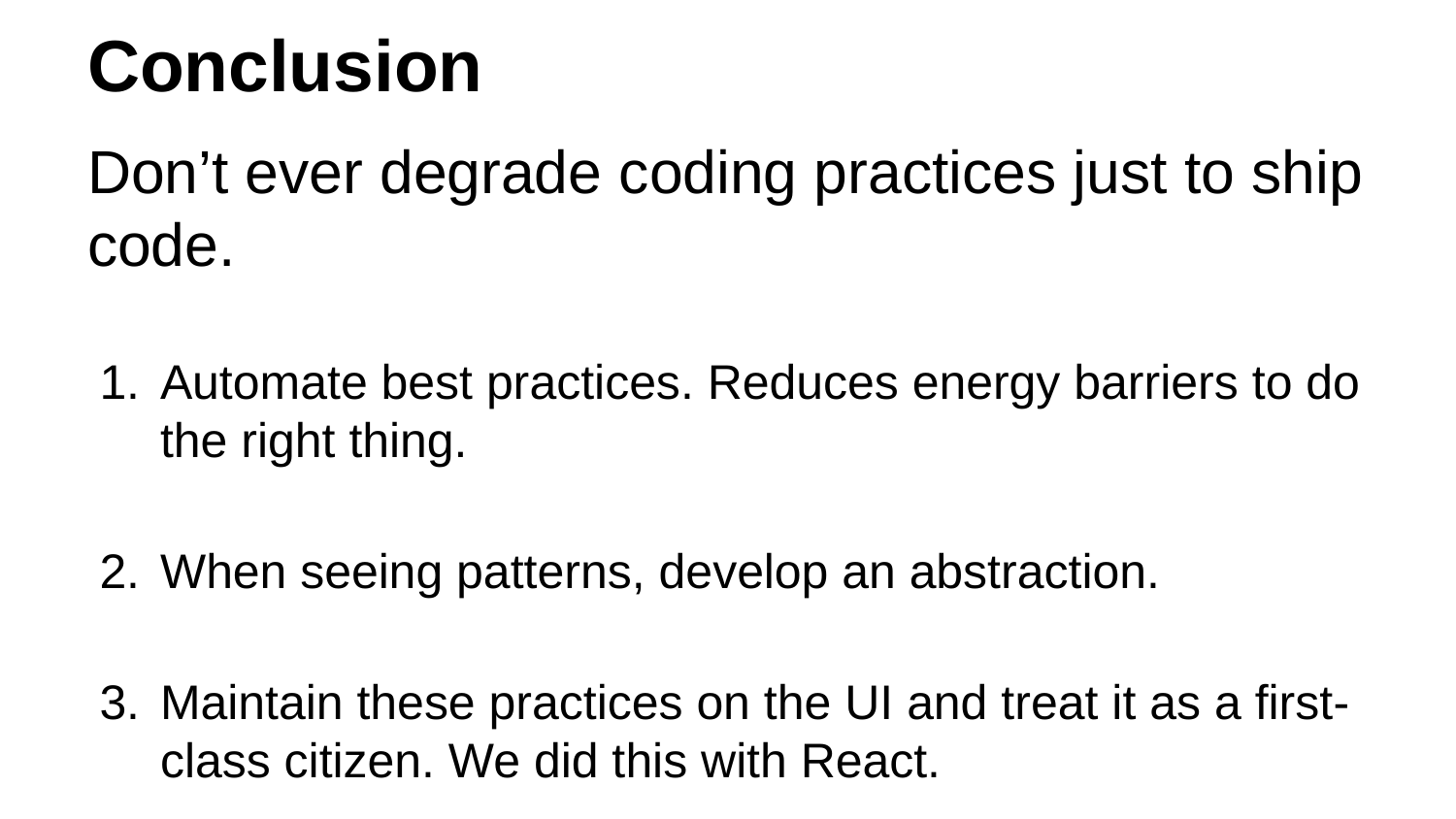

# Conclusion
Don’t ever degrade coding practices just to ship code.
Automate best practices. Reduces energy barriers to do the right thing.
When seeing patterns, develop an abstraction.
Maintain these practices on the UI and treat it as a first-class citizen. We did this with React.